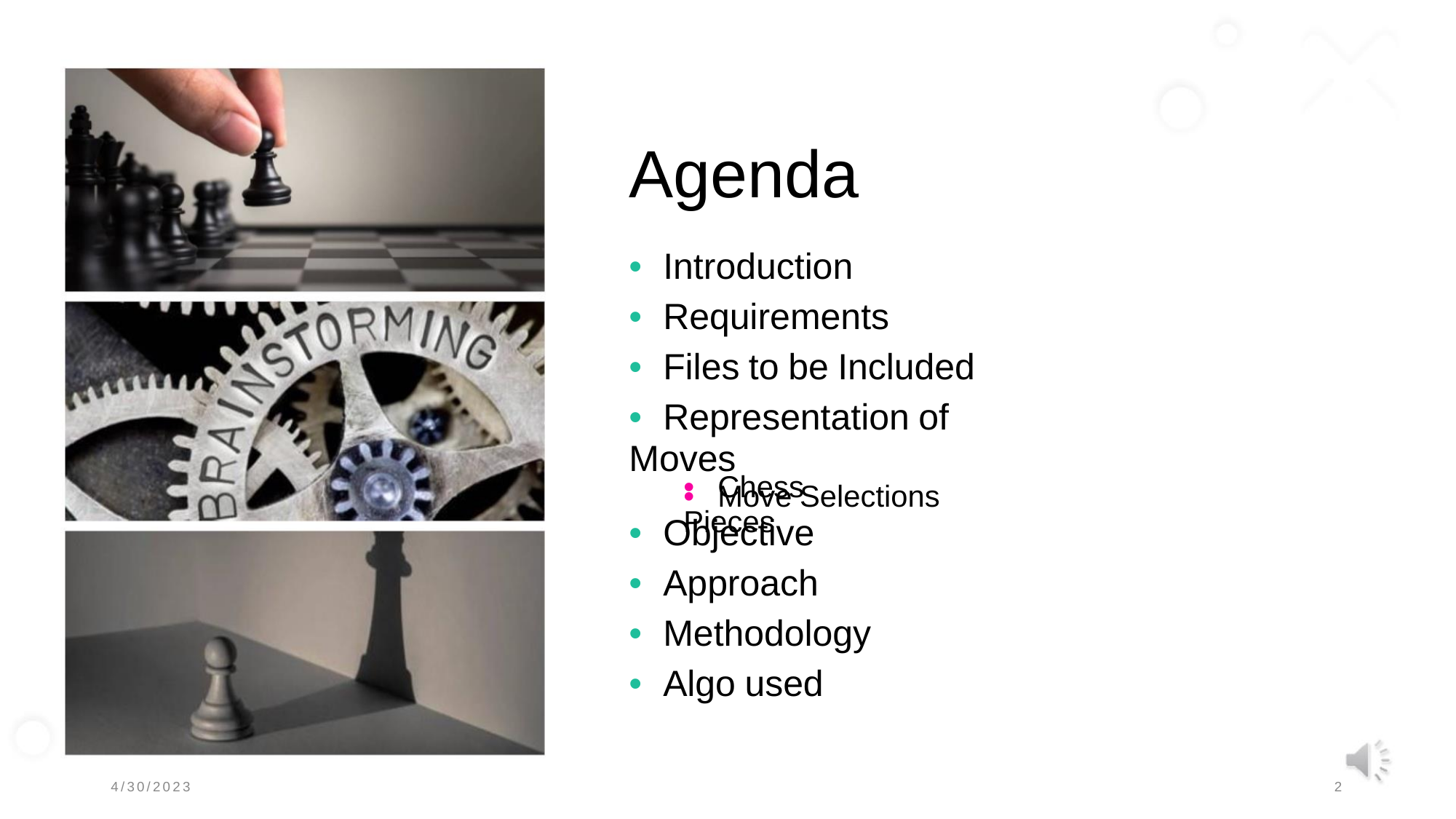

Agenda
• Introduction
• Requirements
• Files to be Included
• Representation of Moves
• Move Selections
• Chess Pieces
• Objective
• Approach
• Methodology
• Algo used
4/30/2023
2